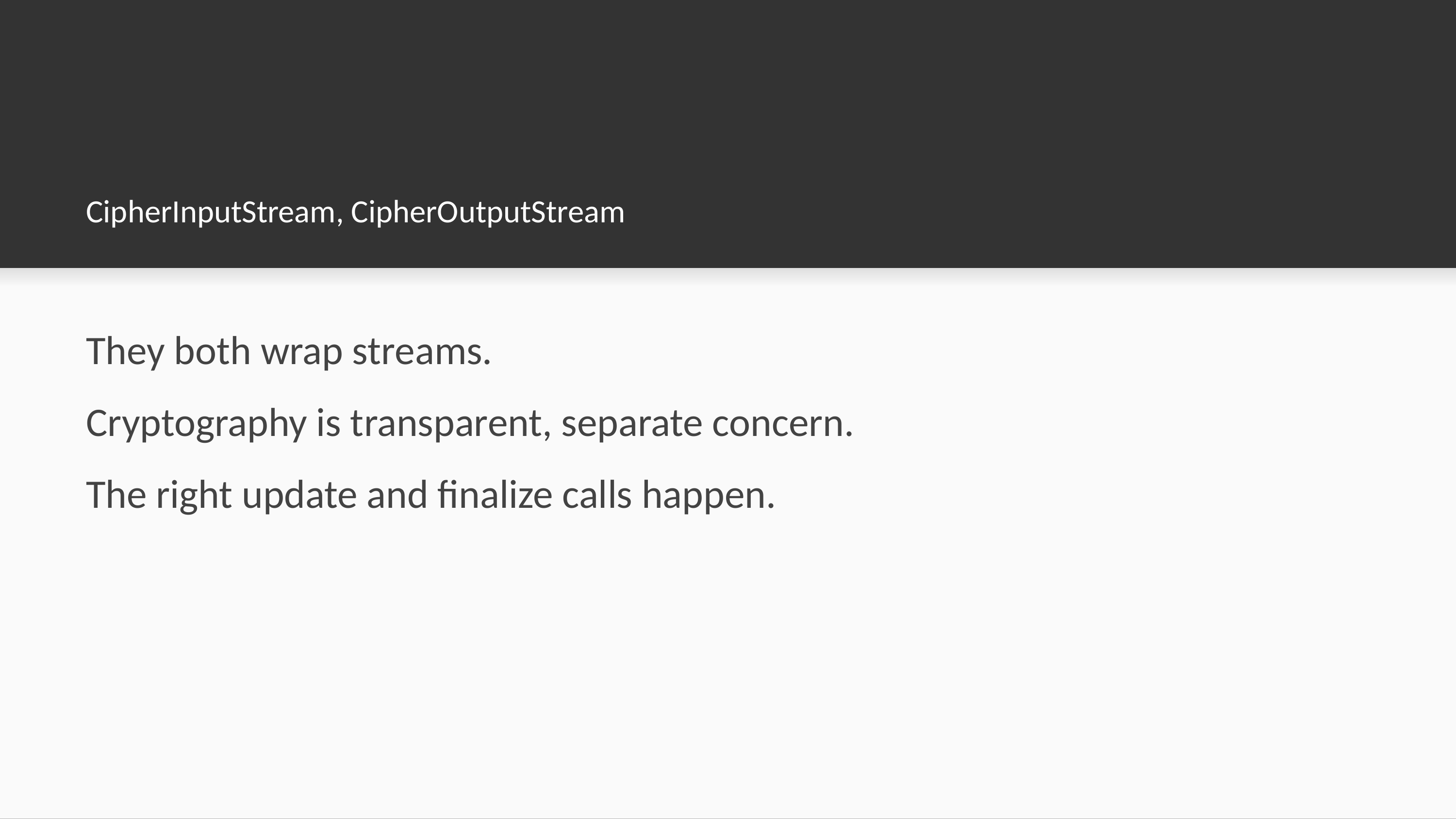

# CipherInputStream, CipherOutputStream
They both wrap streams.
Cryptography is transparent, separate concern.
The right update and finalize calls happen.